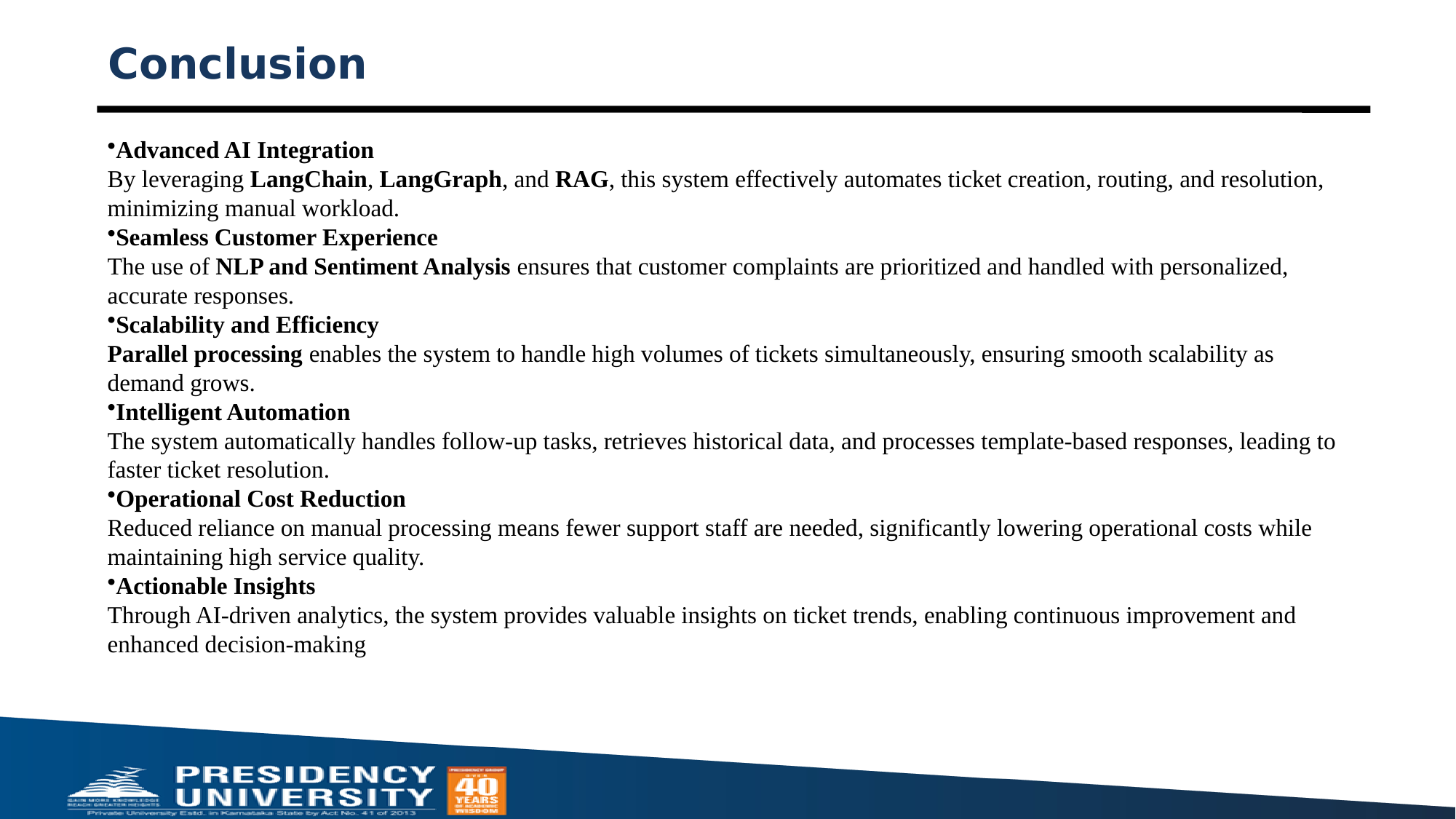

# Conclusion
Advanced AI Integration
By leveraging LangChain, LangGraph, and RAG, this system effectively automates ticket creation, routing, and resolution, minimizing manual workload.
Seamless Customer Experience
The use of NLP and Sentiment Analysis ensures that customer complaints are prioritized and handled with personalized, accurate responses.
Scalability and Efficiency
Parallel processing enables the system to handle high volumes of tickets simultaneously, ensuring smooth scalability as demand grows.
Intelligent Automation
The system automatically handles follow-up tasks, retrieves historical data, and processes template-based responses, leading to faster ticket resolution.
Operational Cost Reduction
Reduced reliance on manual processing means fewer support staff are needed, significantly lowering operational costs while maintaining high service quality.
Actionable Insights
Through AI-driven analytics, the system provides valuable insights on ticket trends, enabling continuous improvement and enhanced decision-making